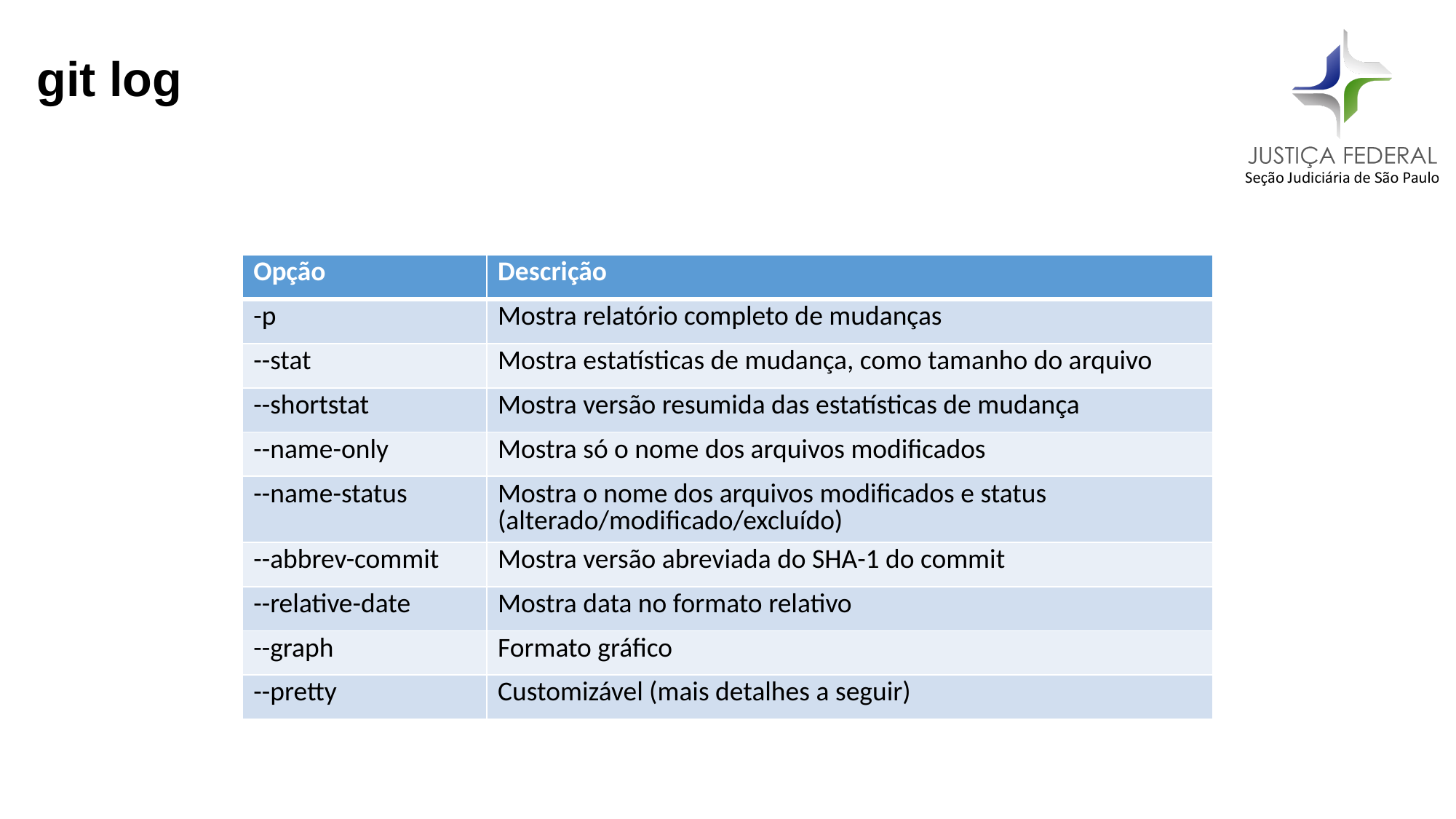

git log

| Opção | Descrição |
| --- | --- |
| -p | Mostra relatório completo de mudanças |
| --stat | Mostra estatísticas de mudança, como tamanho do arquivo |
| --shortstat | Mostra versão resumida das estatísticas de mudança |
| --name-only | Mostra só o nome dos arquivos modificados |
| --name-status | Mostra o nome dos arquivos modificados e status (alterado/modificado/excluído) |
| --abbrev-commit | Mostra versão abreviada do SHA-1 do commit |
| --relative-date | Mostra data no formato relativo |
| --graph | Formato gráfico |
| --pretty | Customizável (mais detalhes a seguir) |